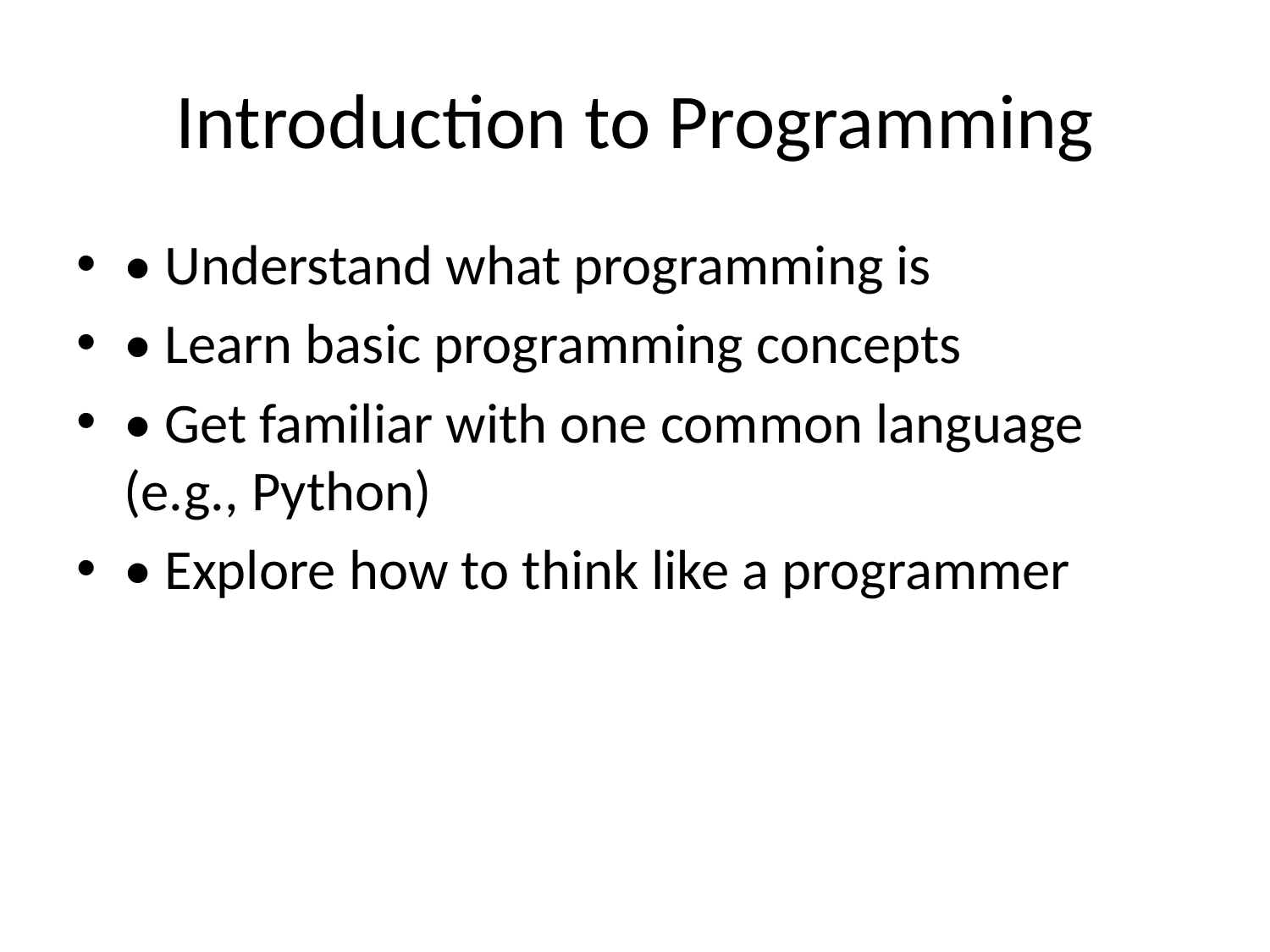

# Introduction to Programming
• Understand what programming is
• Learn basic programming concepts
• Get familiar with one common language (e.g., Python)
• Explore how to think like a programmer